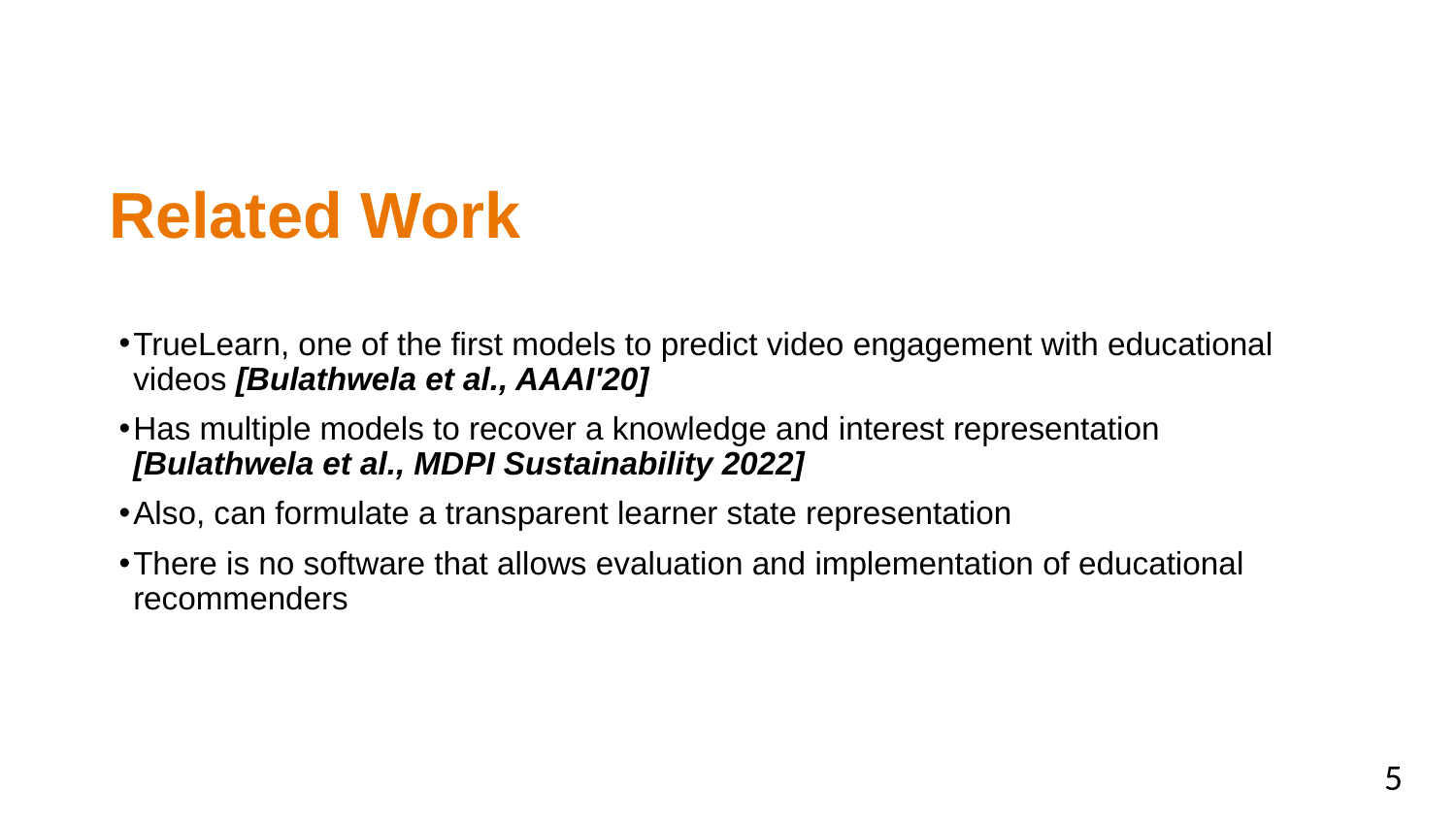

Related Work
# TrueLearn, one of the first models to predict video engagement with educational videos [Bulathwela et al., AAAI'20]
Has multiple models to recover a knowledge and interest representation [Bulathwela et al., MDPI Sustainability 2022]
Also, can formulate a transparent learner state representation
There is no software that allows evaluation and implementation of educational recommenders